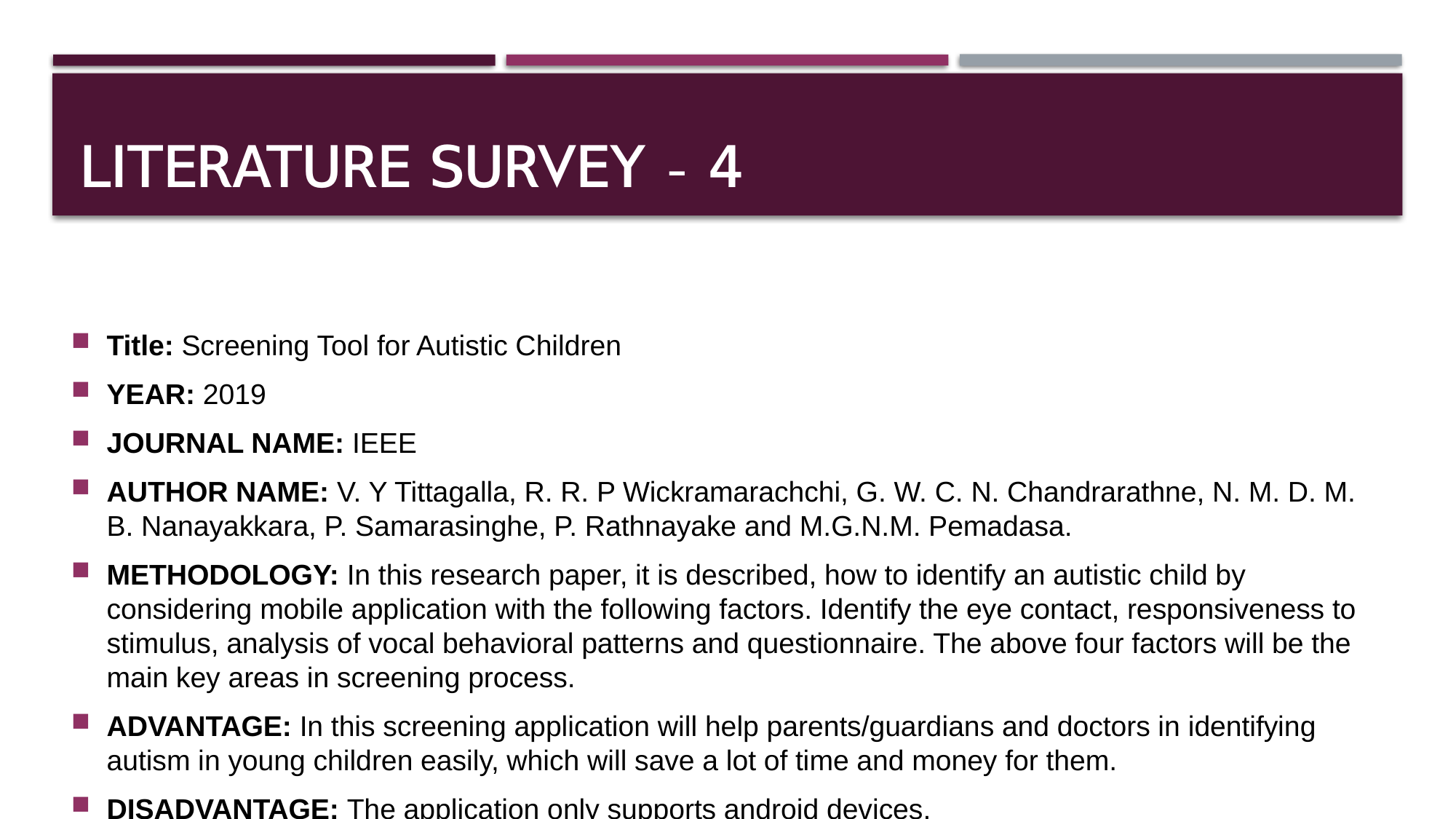

# LITERATURE SURVEY - 4
Title: Screening Tool for Autistic Children
YEAR: 2019
JOURNAL NAME: IEEE
AUTHOR NAME: V. Y Tittagalla, R. R. P Wickramarachchi, G. W. C. N. Chandrarathne, N. M. D. M. B. Nanayakkara, P. Samarasinghe, P. Rathnayake and M.G.N.M. Pemadasa.
METHODOLOGY: In this research paper, it is described, how to identify an autistic child by considering mobile application with the following factors. Identify the eye contact, responsiveness to stimulus, analysis of vocal behavioral patterns and questionnaire. The above four factors will be the main key areas in screening process.
ADVANTAGE: In this screening application will help parents/guardians and doctors in identifying autism in young children easily, which will save a lot of time and money for them.
DISADVANTAGE: The application only supports android devices.